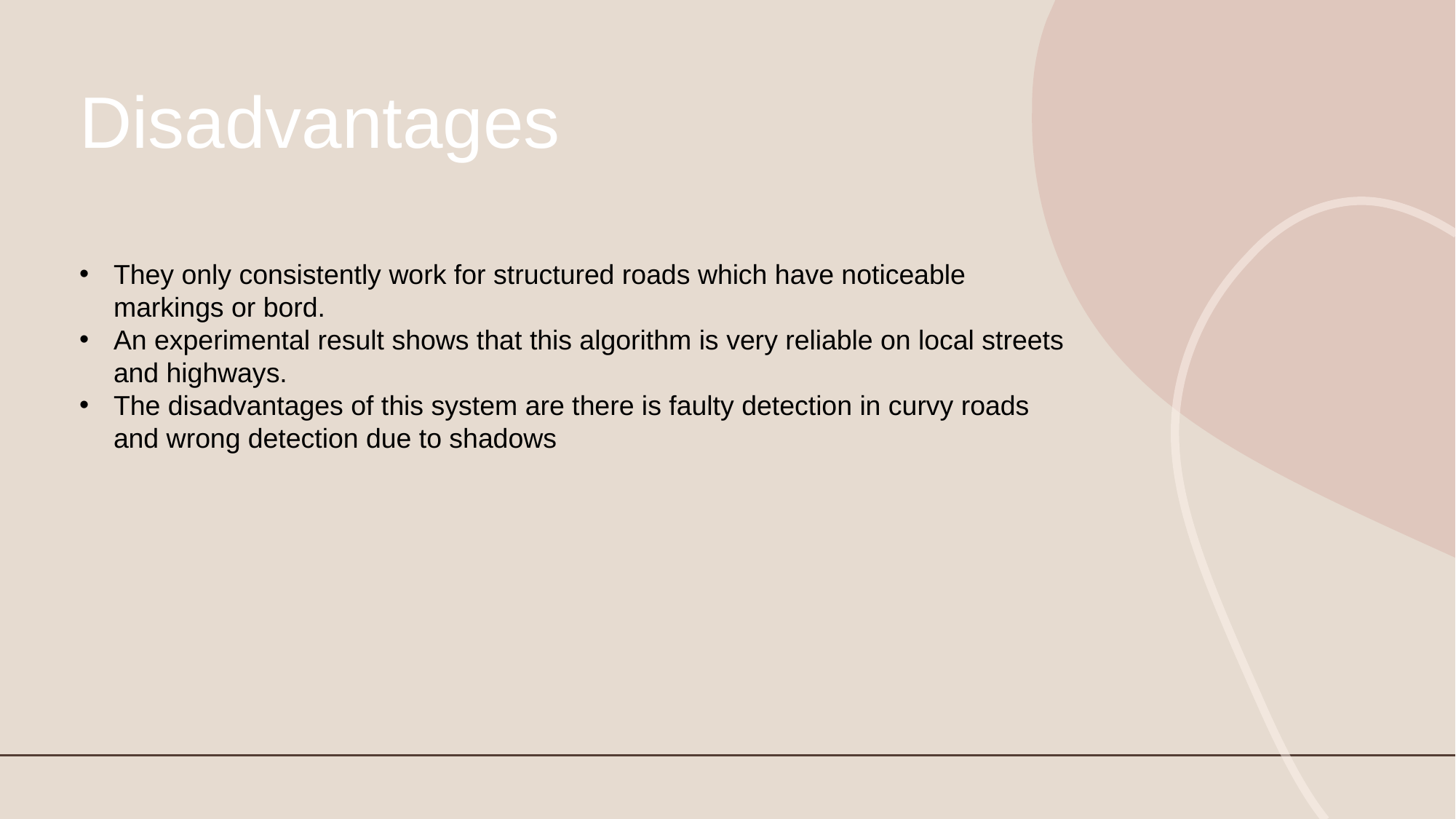

# Disadvantages
They only consistently work for structured roads which have noticeable markings or bord.
An experimental result shows that this algorithm is very reliable on local streets and highways.
The disadvantages of this system are there is faulty detection in curvy roads and wrong detection due to shadows